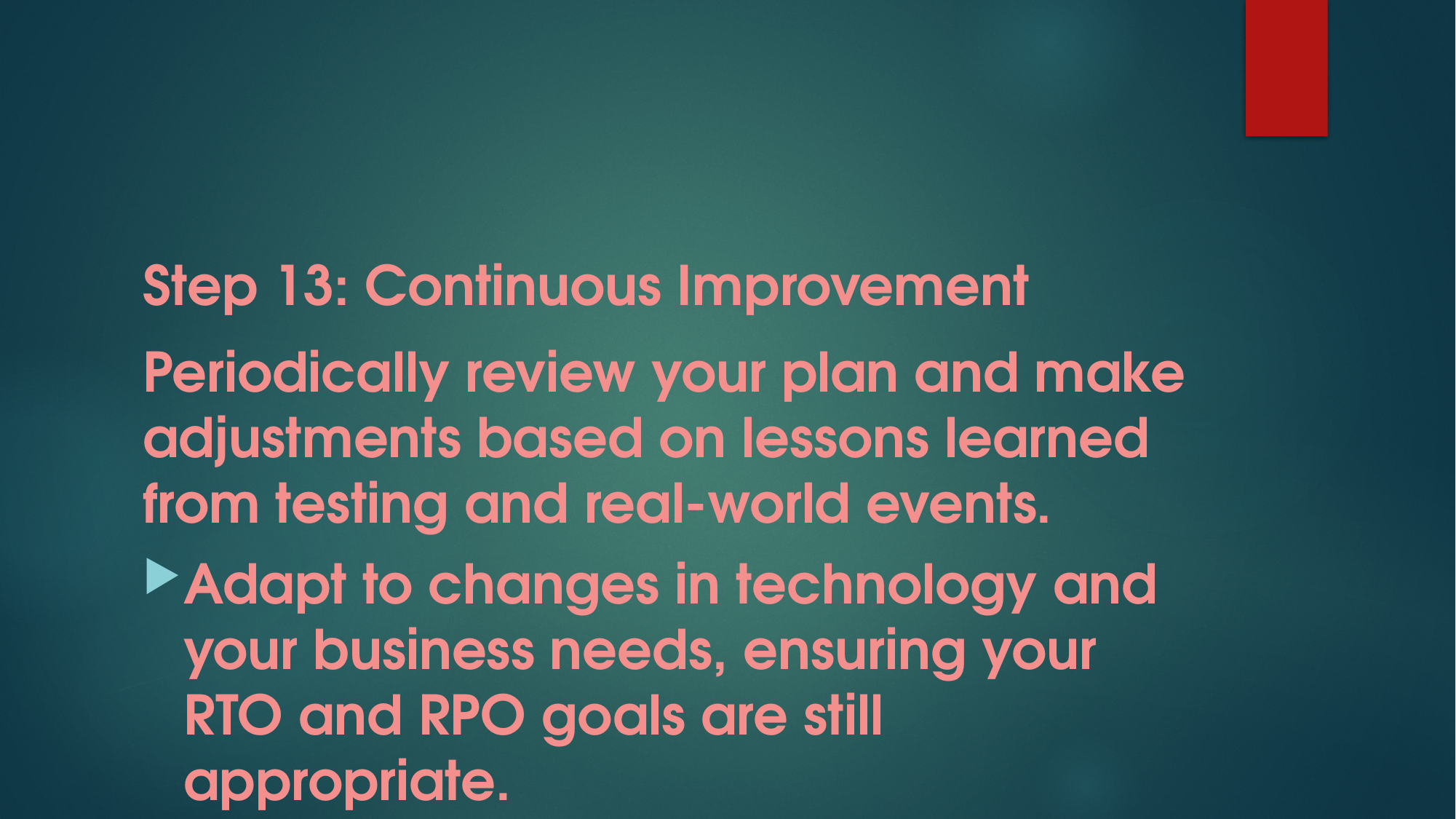

#
Step 13: Continuous Improvement
Periodically review your plan and make adjustments based on lessons learned from testing and real-world events.
Adapt to changes in technology and your business needs, ensuring your RTO and RPO goals are still appropriate.